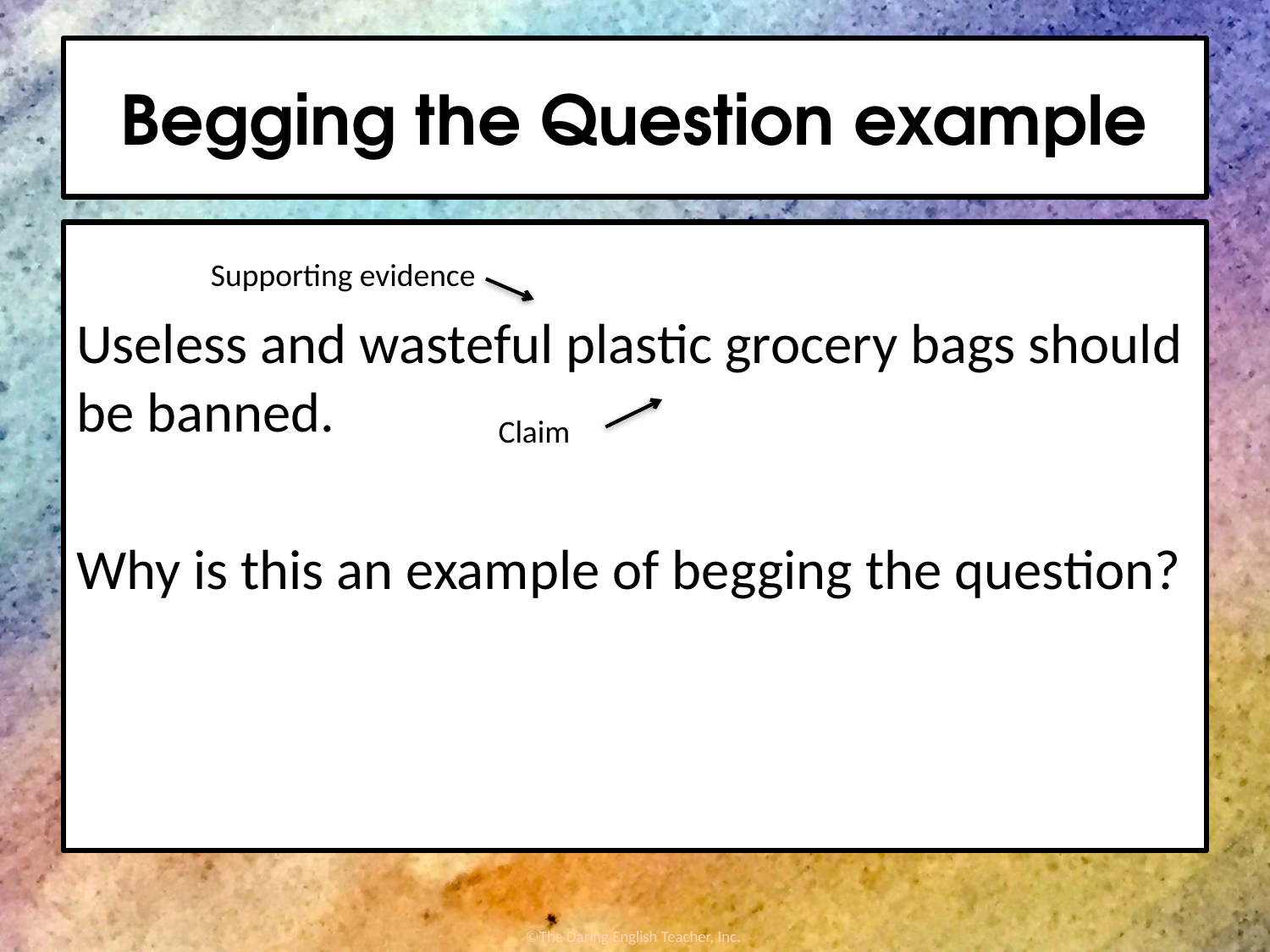

# Begging the Question example

Useless and wasteful plastic grocery bags should be banned.

Why is this an example of begging the question?
Supporting evidence
Claim